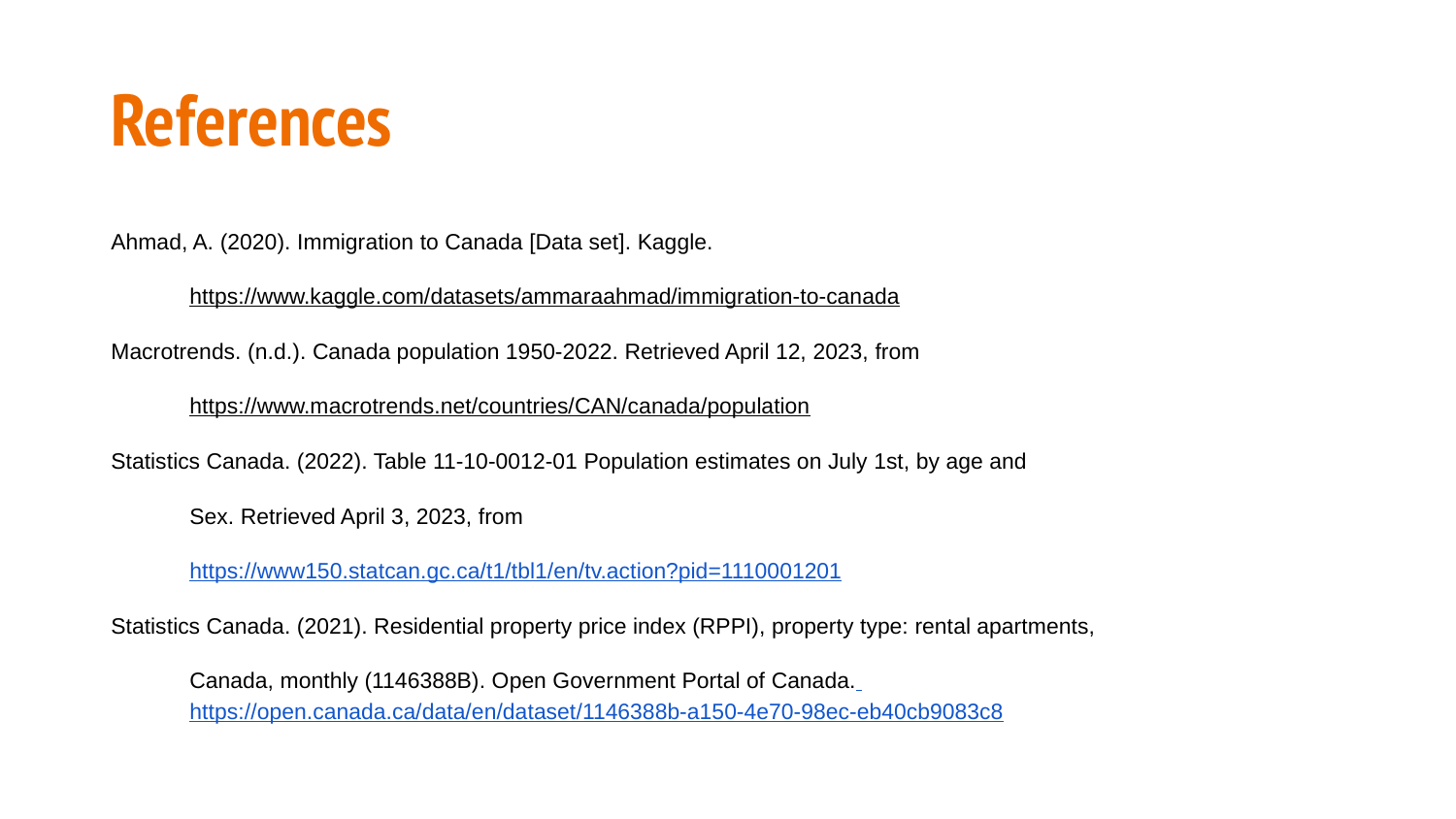

# References
Ahmad, A. (2020). Immigration to Canada [Data set]. Kaggle.
https://www.kaggle.com/datasets/ammaraahmad/immigration-to-canada
Macrotrends. (n.d.). Canada population 1950-2022. Retrieved April 12, 2023, from
https://www.macrotrends.net/countries/CAN/canada/population
Statistics Canada. (2022). Table 11-10-0012-01 Population estimates on July 1st, by age and
Sex. Retrieved April 3, 2023, from
https://www150.statcan.gc.ca/t1/tbl1/en/tv.action?pid=1110001201
Statistics Canada. (2021). Residential property price index (RPPI), property type: rental apartments,
Canada, monthly (1146388B). Open Government Portal of Canada. https://open.canada.ca/data/en/dataset/1146388b-a150-4e70-98ec-eb40cb9083c8